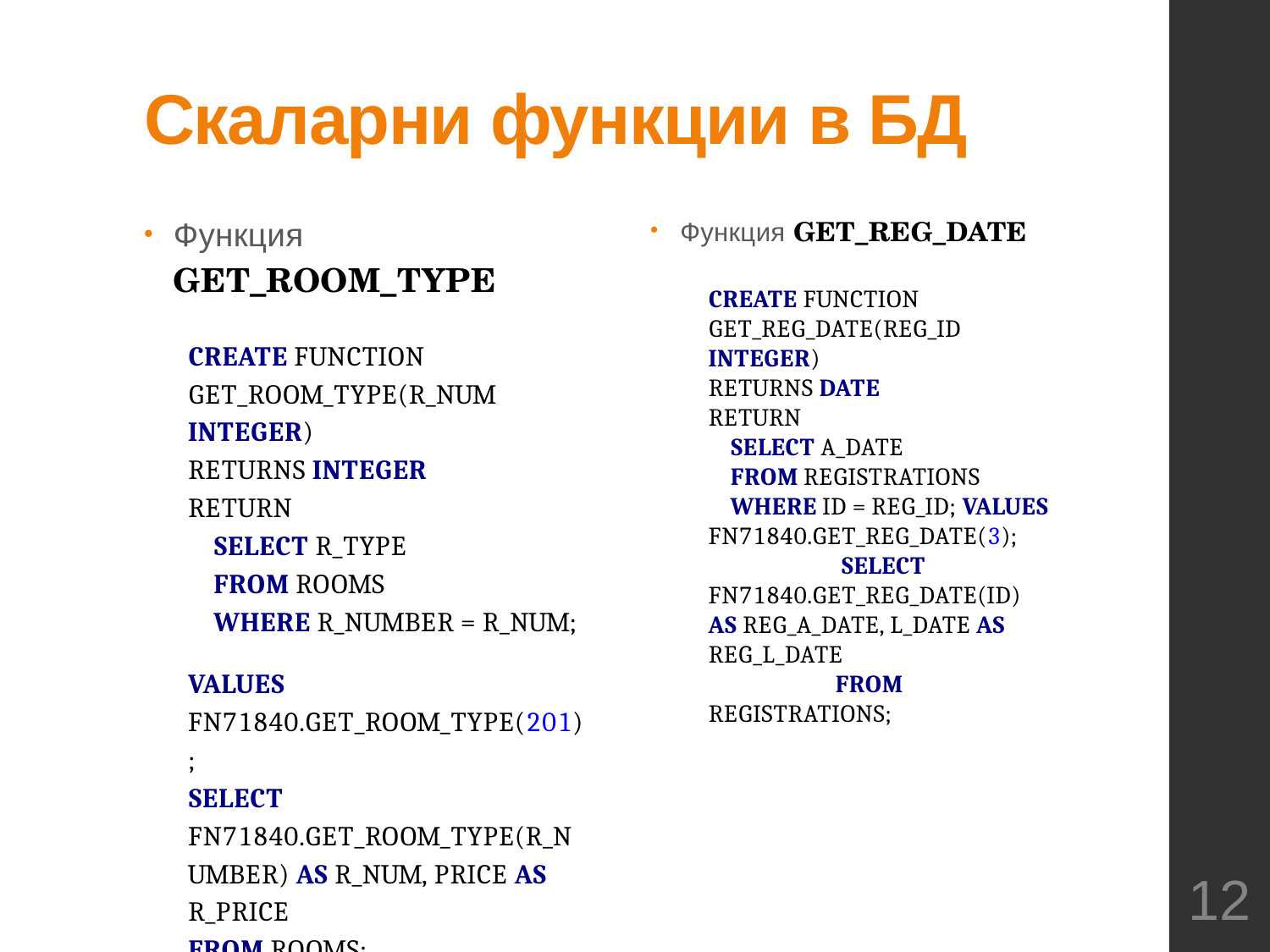

# Скаларни функции в БД
Функция GET_ROOM_TYPE
CREATE FUNCTION GET_ROOM_TYPE(R_NUM INTEGER)
RETURNS INTEGER
RETURN
    SELECT R_TYPE
    FROM ROOMS
    WHERE R_NUMBER = R_NUM;
VALUES FN71840.GET_ROOM_TYPE(201);
SELECT FN71840.GET_ROOM_TYPE(R_NUMBER) AS R_NUM, PRICE AS R_PRICE
FROM ROOMS;

 Функция GET_REG_DATE

CREATE FUNCTION GET_REG_DATE(REG_ID INTEGER)
RETURNS DATE
RETURN
    SELECT A_DATE
    FROM REGISTRATIONS
    WHERE ID = REG_ID;	VALUES FN71840.GET_REG_DATE(3); 	 SELECT FN71840.GET_REG_DATE(ID) AS REG_A_DATE, L_DATE AS REG_L_DATE
  	FROM REGISTRATIONS;

12